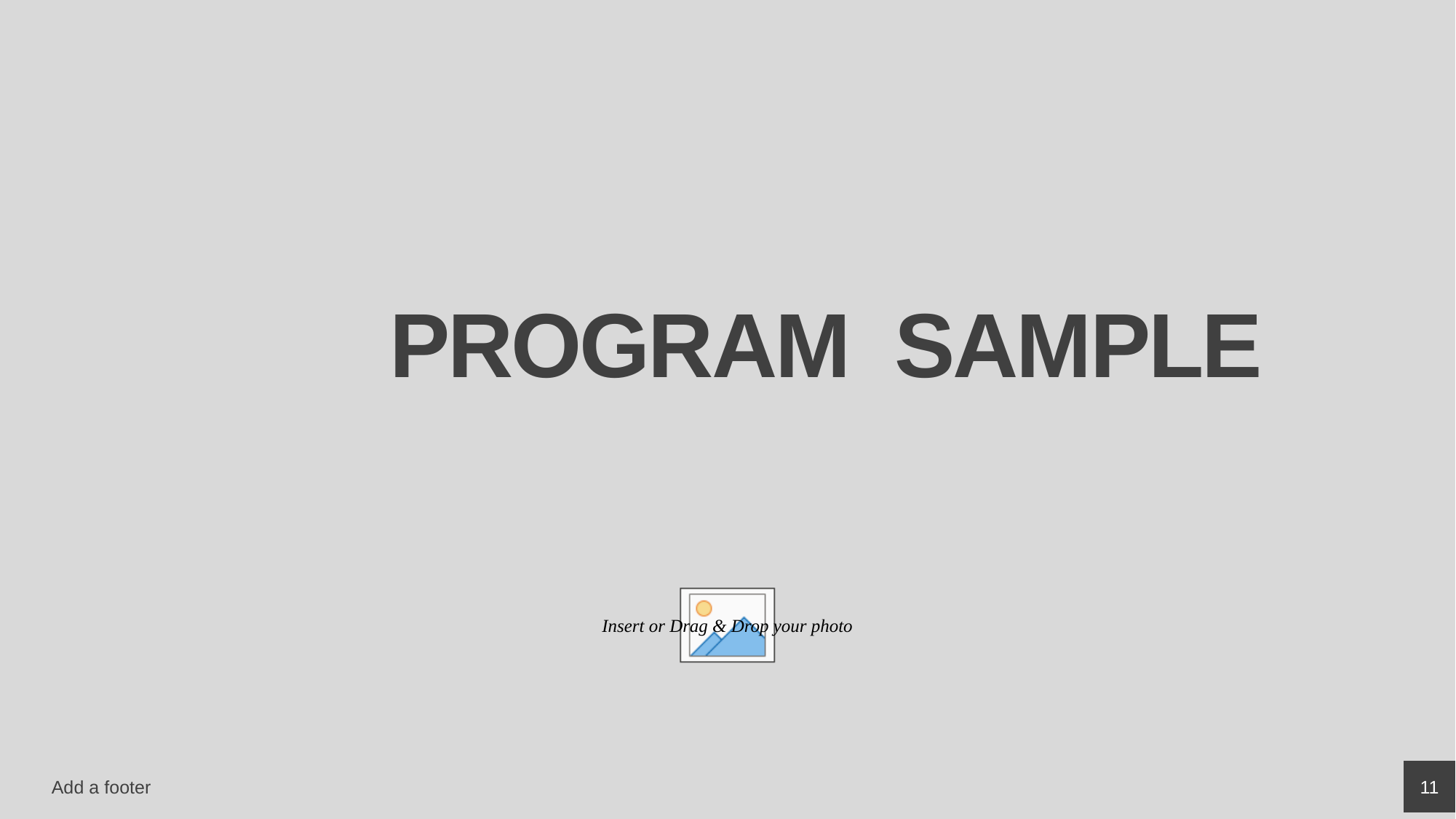

# PROGRAM  SAMPLE
11
Add a footer